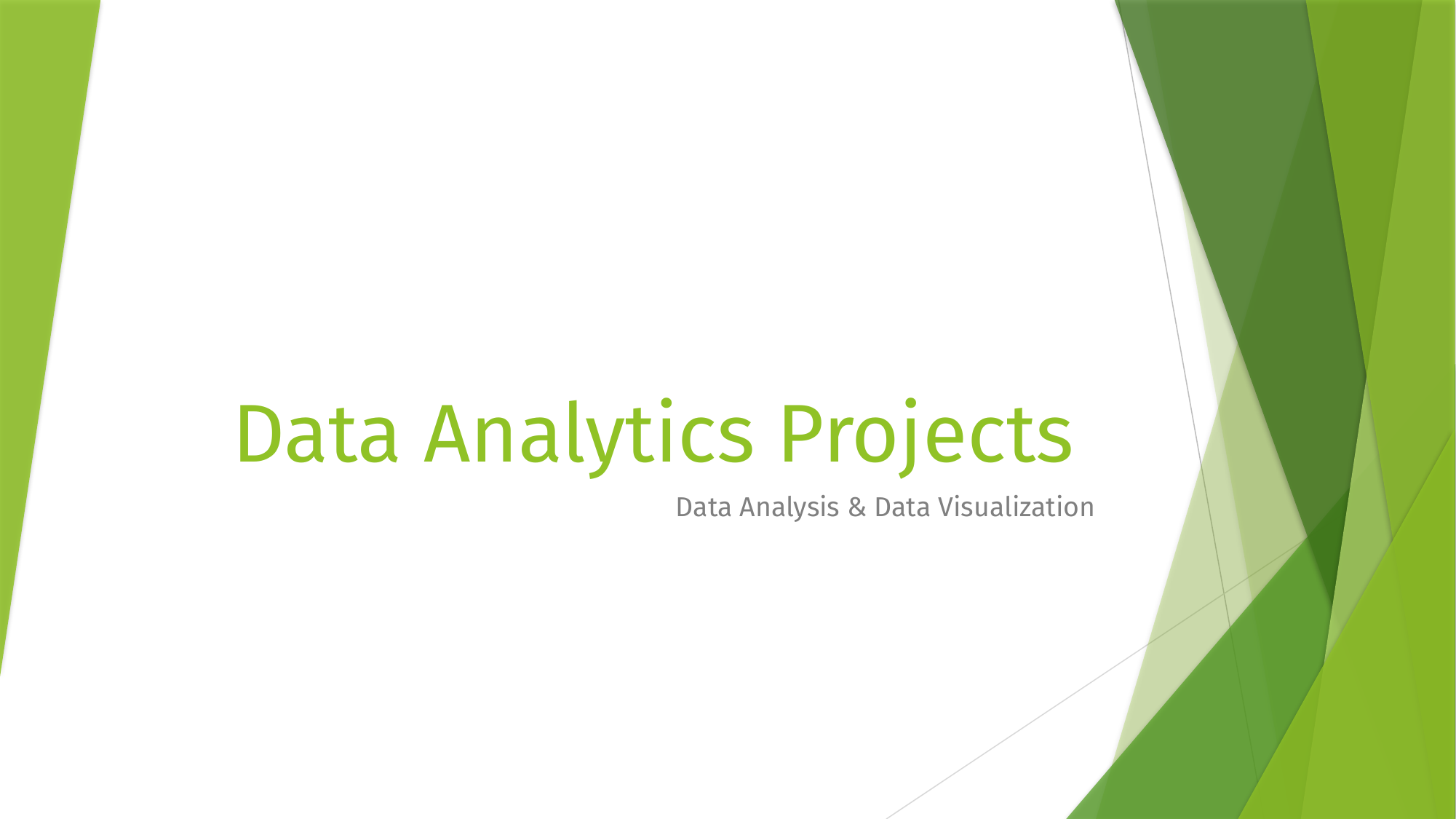

# Data Analytics Projects
Data Analysis & Data Visualization